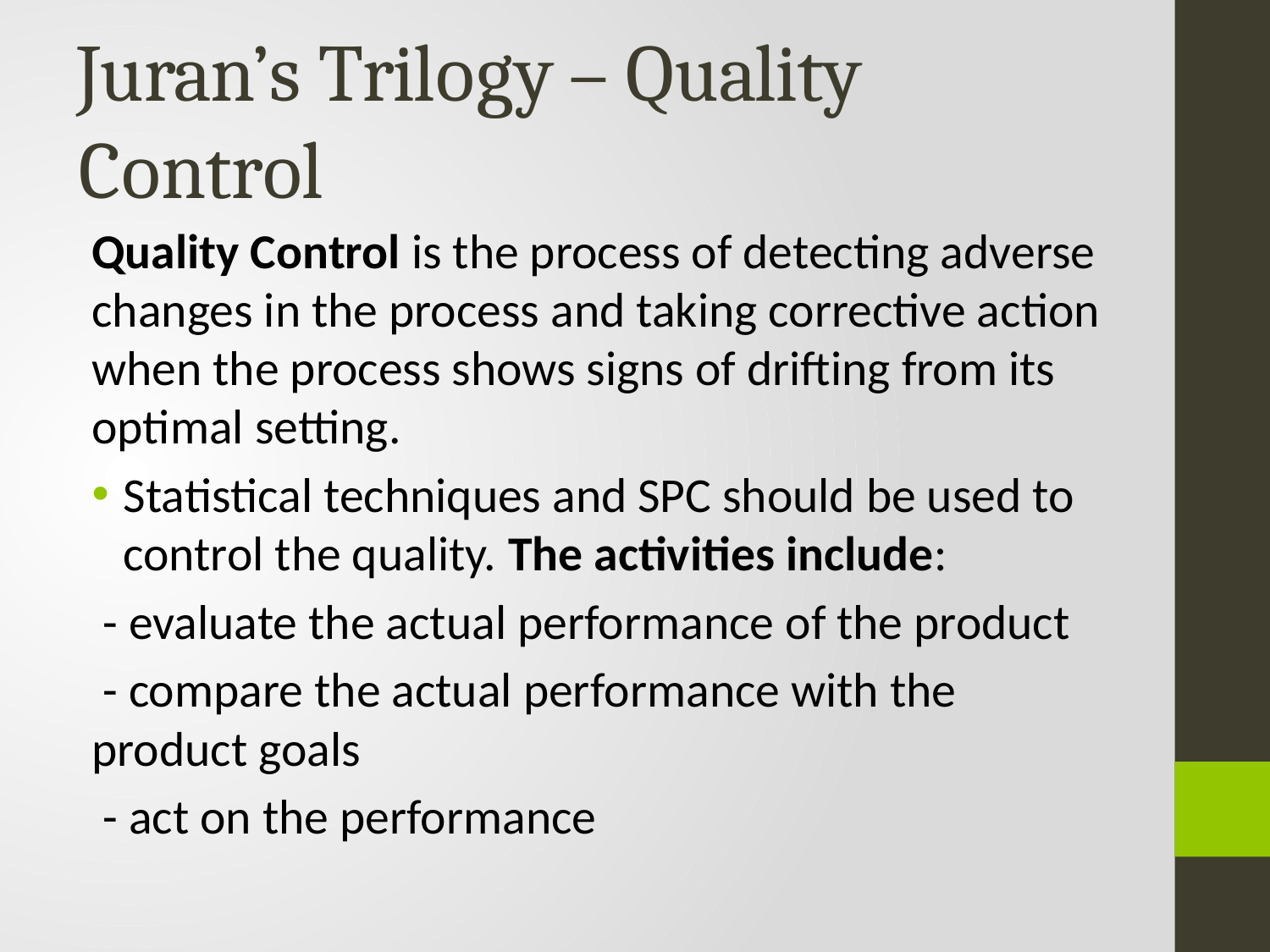

# Juran’s Trilogy – Quality Control
Quality Control is the process of detecting adverse changes in the process and taking corrective action when the process shows signs of drifting from its optimal setting.
Statistical techniques and SPC should be used to control the quality. The activities include:
 - evaluate the actual performance of the product
 - compare the actual performance with the product goals
 - act on the performance